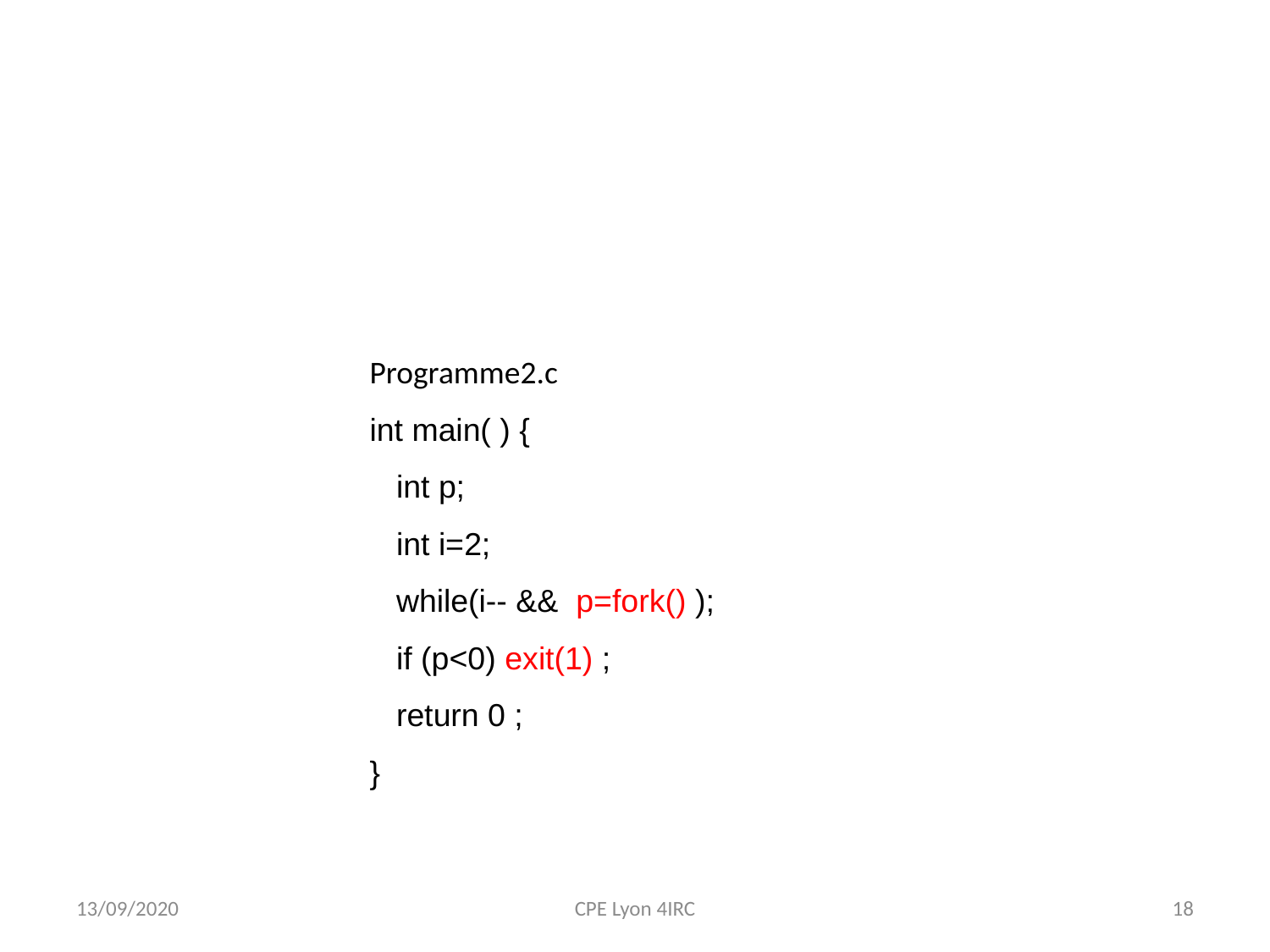

Programme2.c
int main( ) {
   int p;
   int i=2;
   while(i-- &&  p=fork() );
   if (p<0) exit(1) ;
   return 0 ;
}

13/09/2020
CPE Lyon 4IRC
18